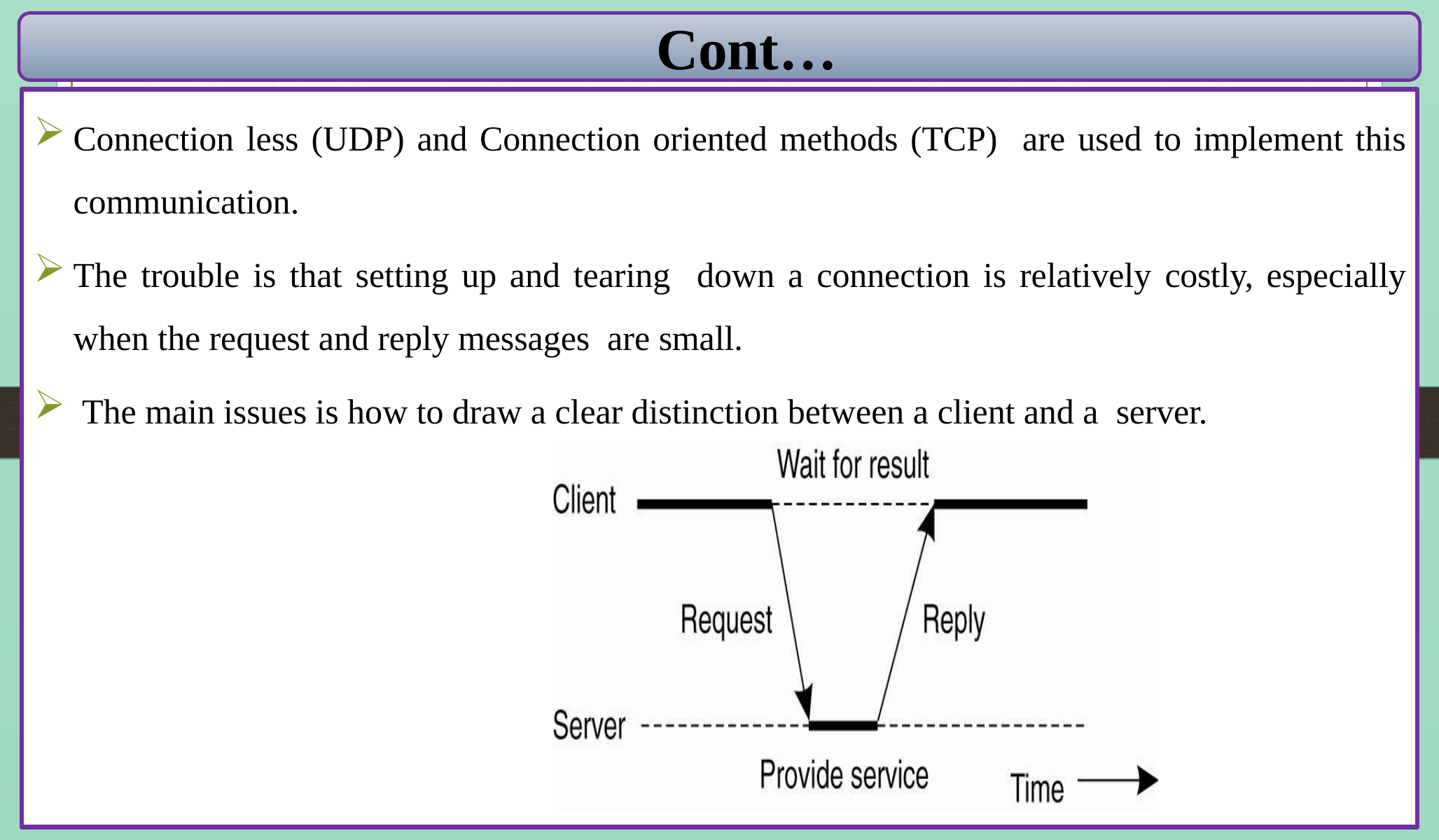

Cont…
Connection less (UDP) and Connection oriented methods (TCP)  are used to implement this communication.
The trouble is that setting up and tearing  down a connection is relatively costly, especially when the request and reply messages  are small.
 The main issues is how to draw a clear distinction between a client and a  server.